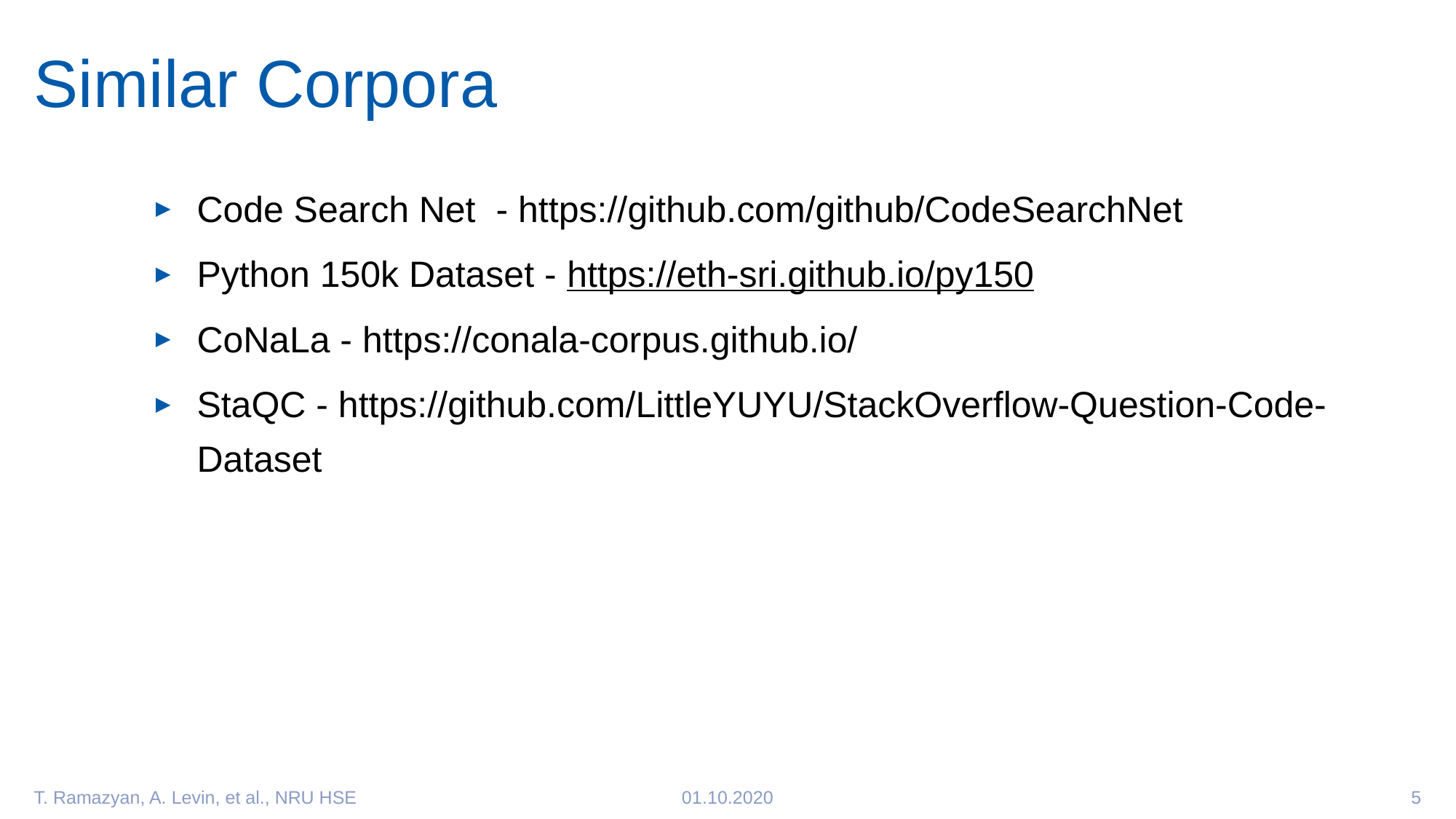

# Similar Corpora
Code Search Net  - https://github.com/github/CodeSearchNet
Python 150k Dataset - https://eth-sri.github.io/py150
CoNaLa - https://conala-corpus.github.io/
StaQC - https://github.com/LittleYUYU/StackOverflow-Question-Code-Dataset
T. Ramazyan, A. Levin, et al., NRU HSE
01.10.2020
5